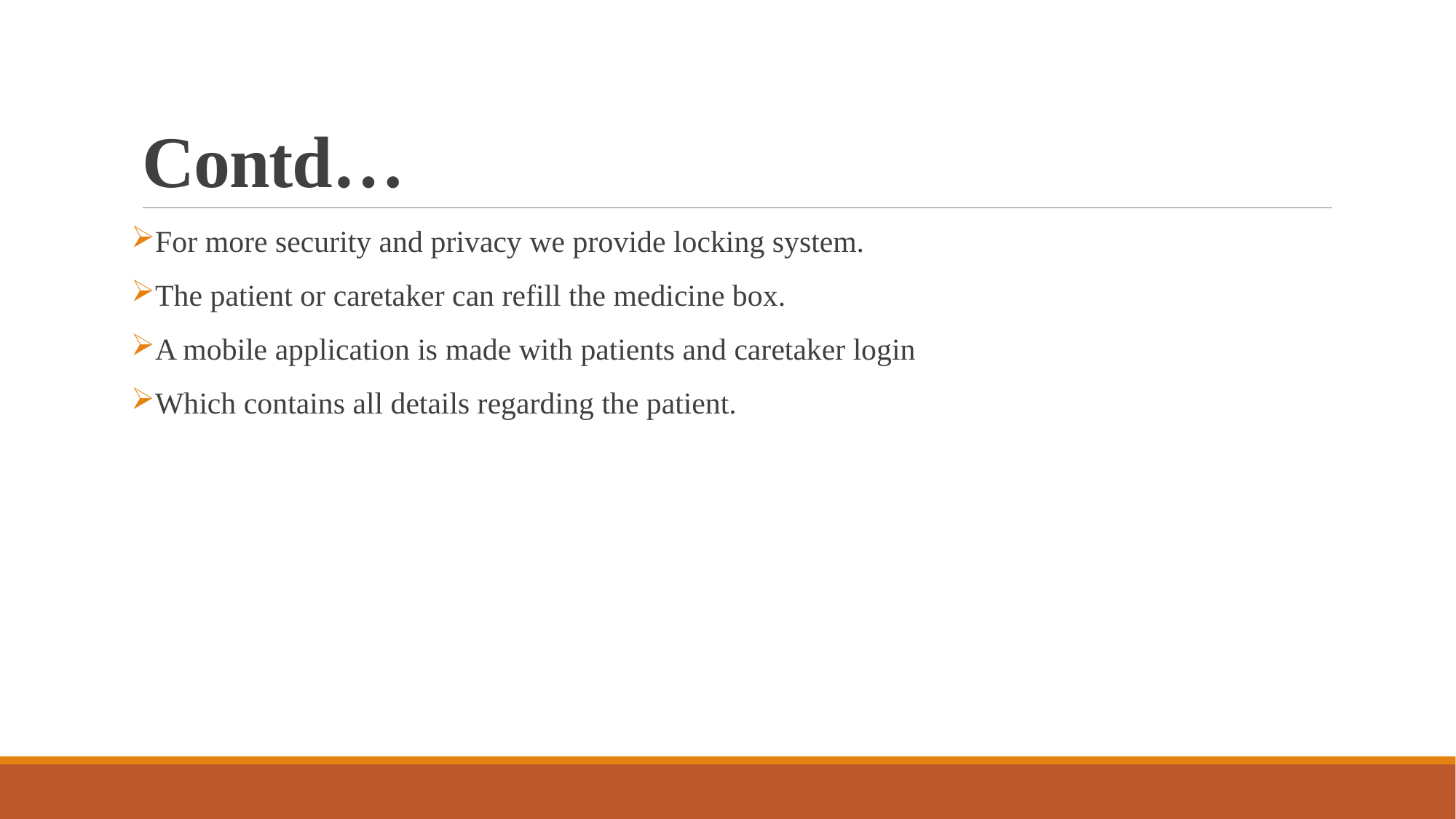

# Contd…
For more security and privacy we provide locking system.
The patient or caretaker can refill the medicine box.
A mobile application is made with patients and caretaker login
Which contains all details regarding the patient.